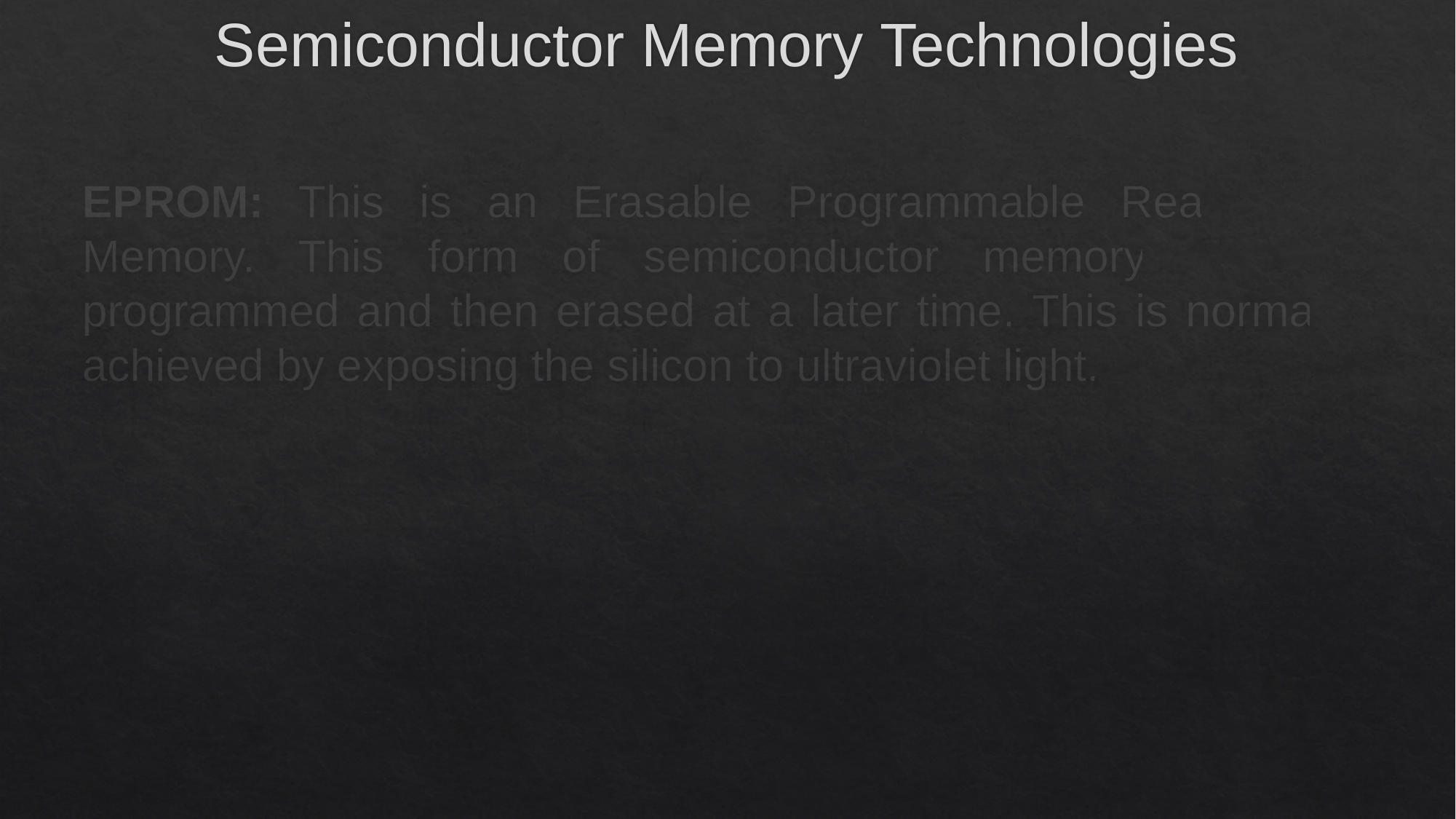

# Semiconductor Memory Technologies
EPROM: This is an Erasable Programmable Read Only Memory. This form of semiconductor memory can be programmed and then erased at a later time. This is normally achieved by exposing the silicon to ultraviolet light.